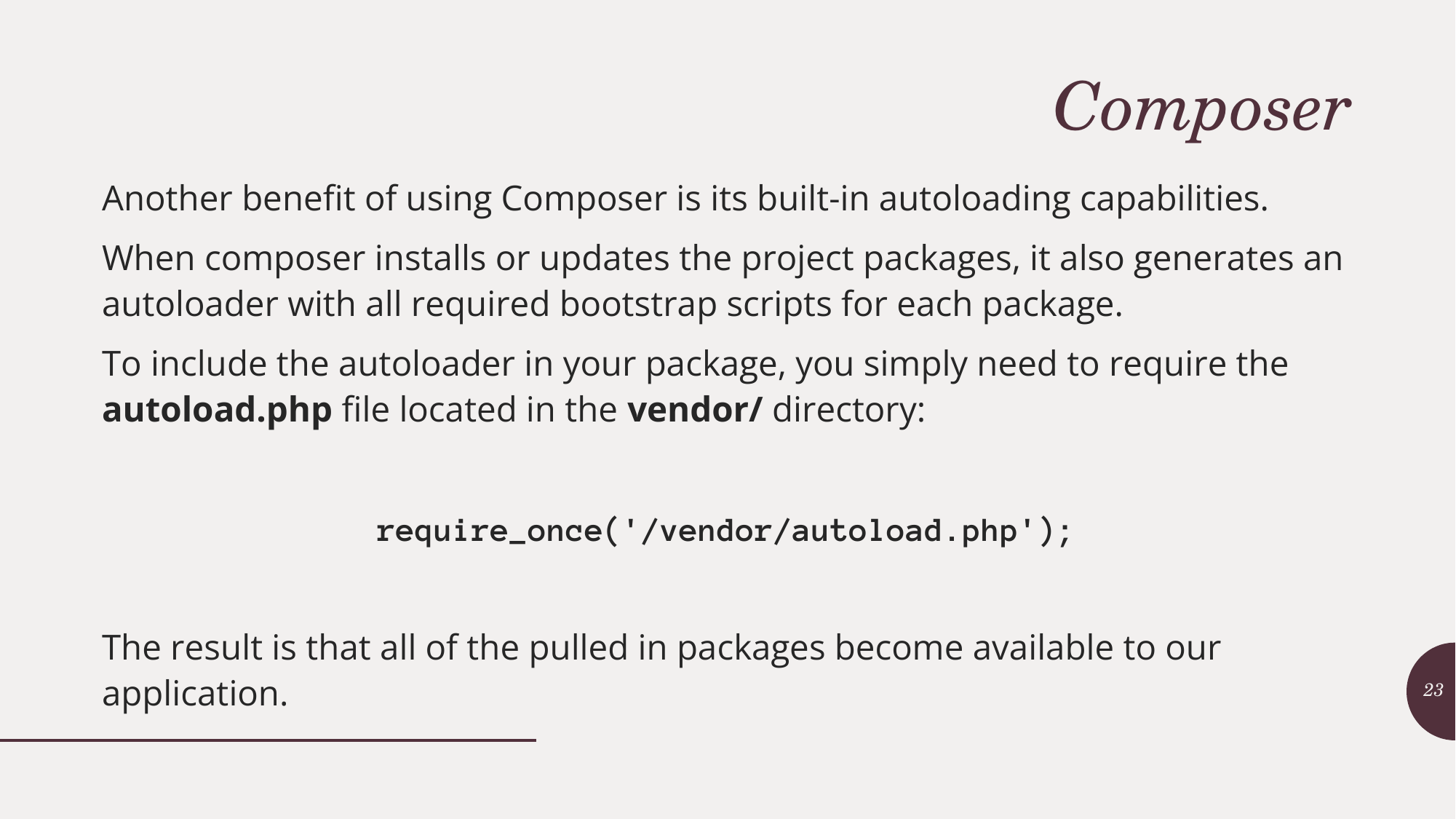

# Composer
Another benefit of using Composer is its built-in autoloading capabilities.
When composer installs or updates the project packages, it also generates an autoloader with all required bootstrap scripts for each package.
To include the autoloader in your package, you simply need to require the autoload.php file located in the vendor/ directory:

require_once('/vendor/autoload.php');

The result is that all of the pulled in packages become available to our application.
23